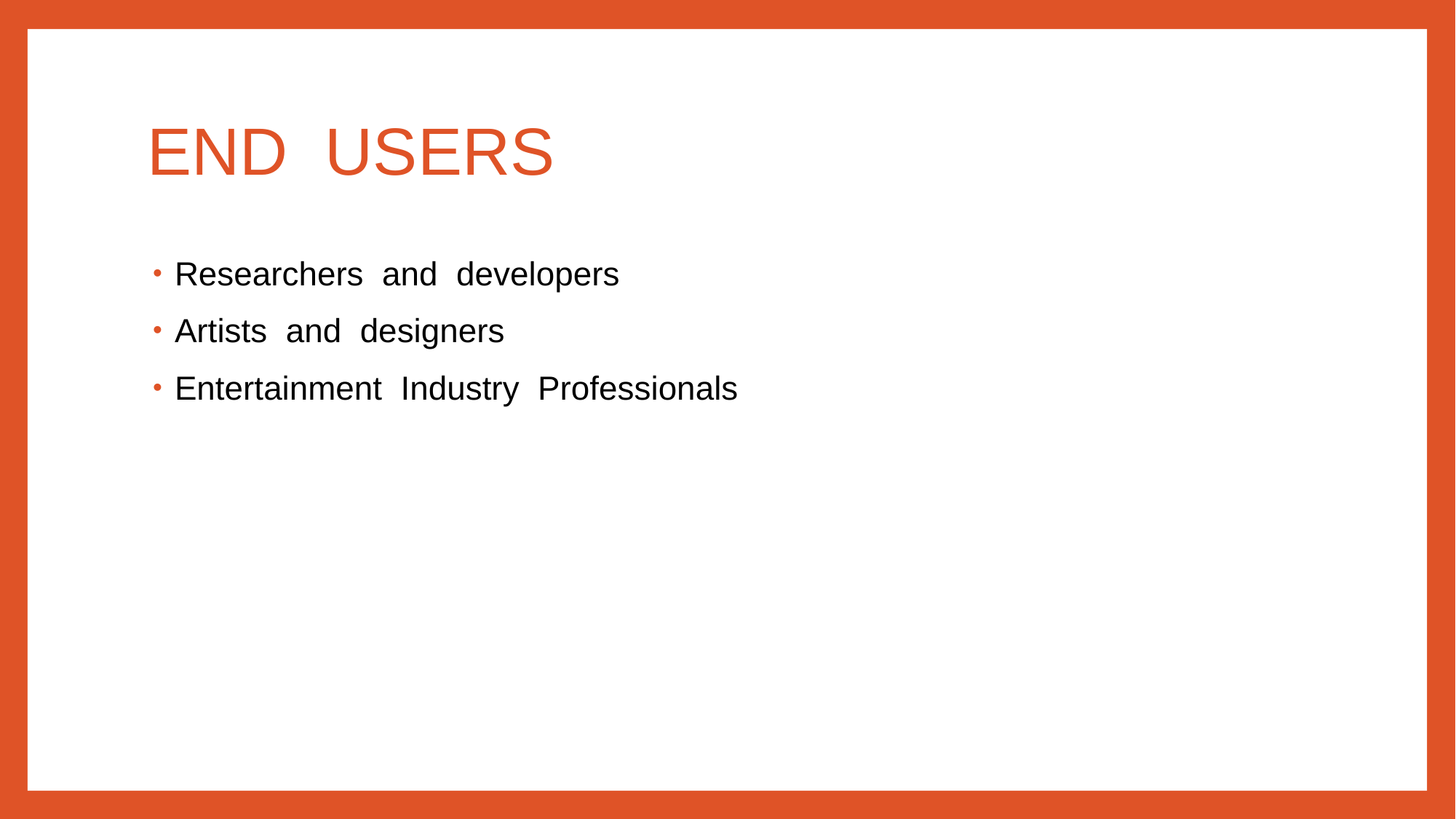

# END  USERS
Researchers  and  developers
Artists  and  designers
Entertainment  Industry  Professionals